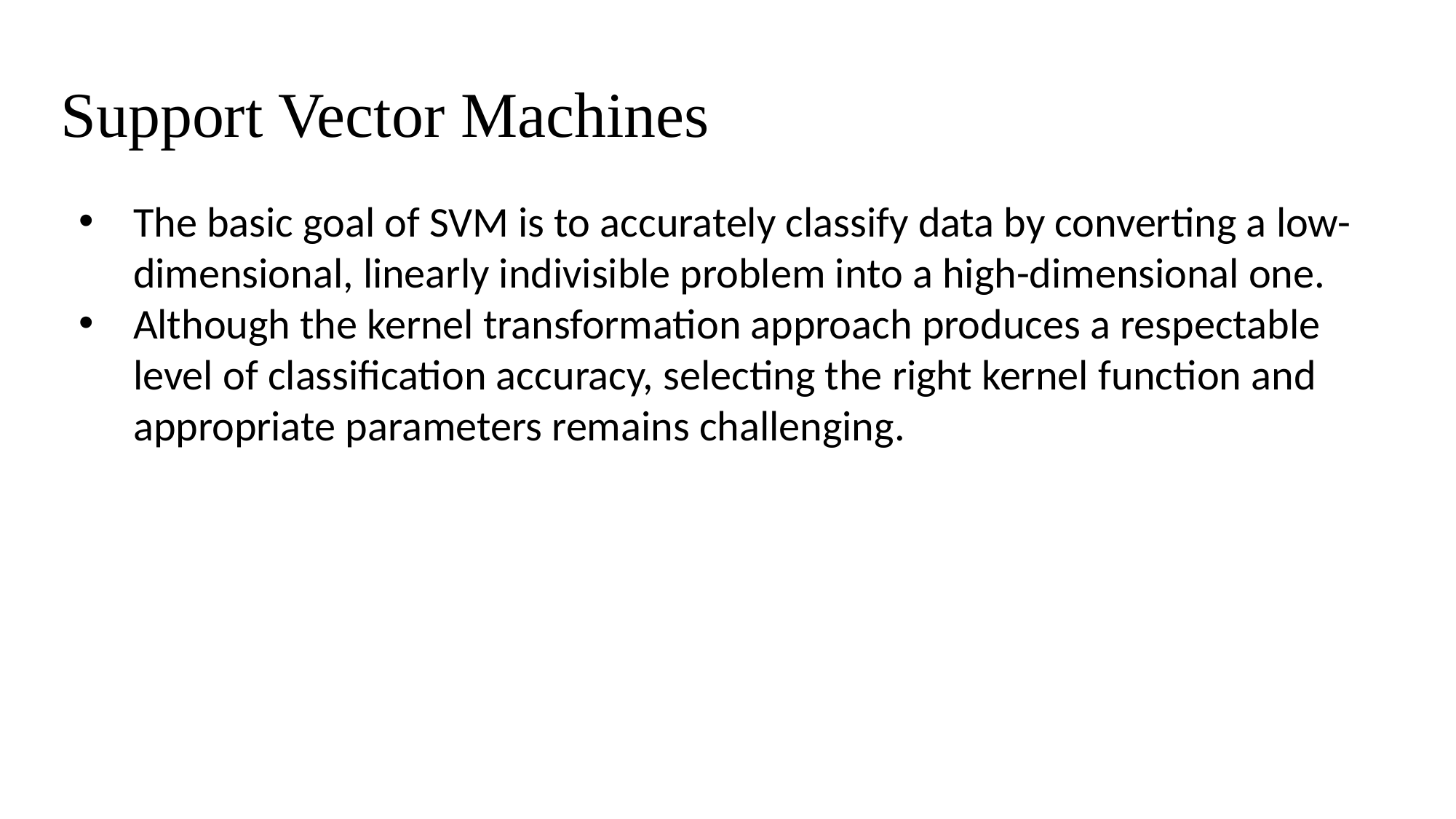

# Support Vector Machines
The basic goal of SVM is to accurately classify data by converting a low-dimensional, linearly indivisible problem into a high-dimensional one.
Although the kernel transformation approach produces a respectable level of classification accuracy, selecting the right kernel function and appropriate parameters remains challenging.